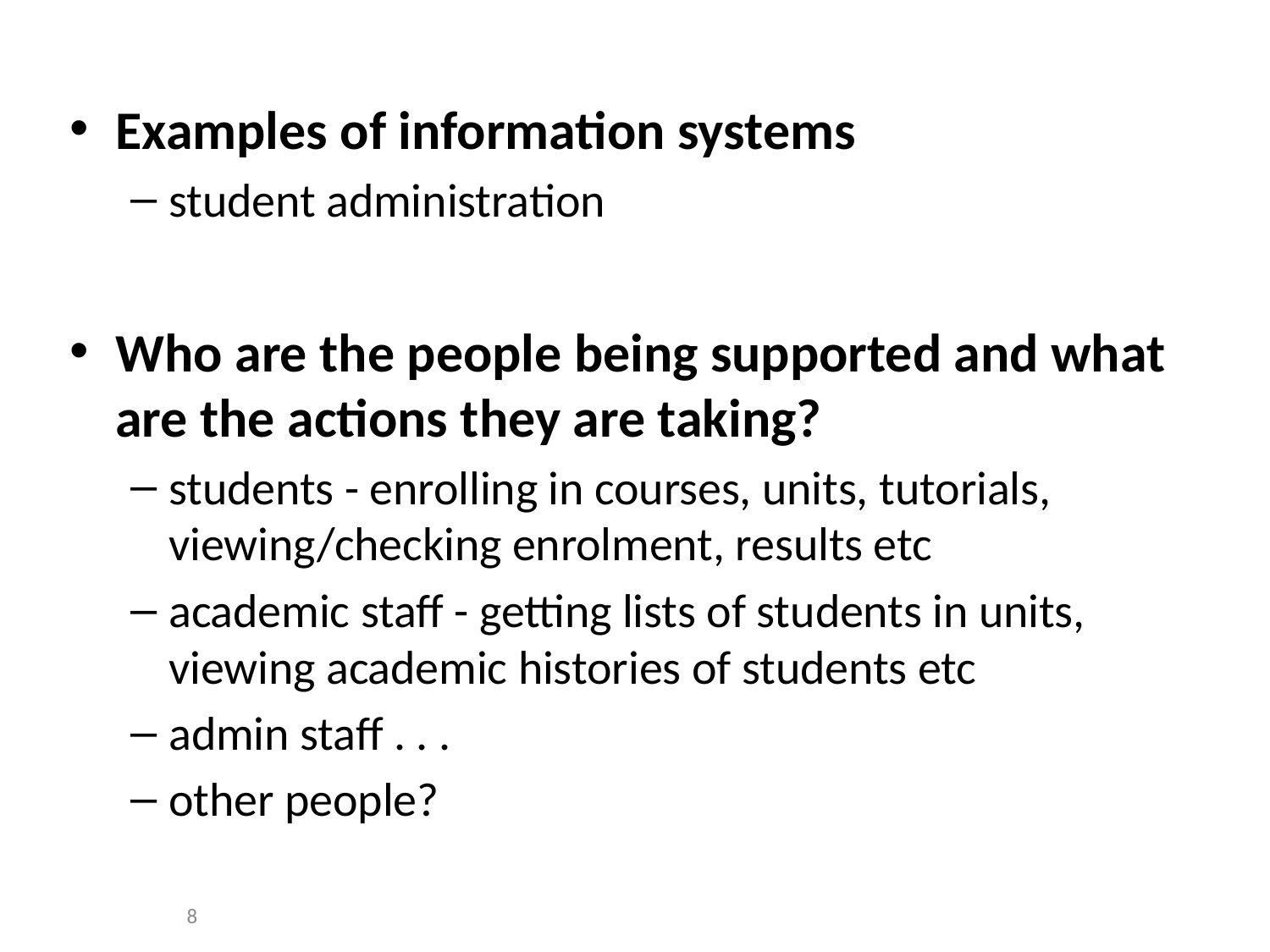

#
Examples of information systems
student administration

Who are the people being supported and what are the actions they are taking?
students - enrolling in courses, units, tutorials, viewing/checking enrolment, results etc
academic staff - getting lists of students in units, viewing academic histories of students etc
admin staff . . .
other people?

8